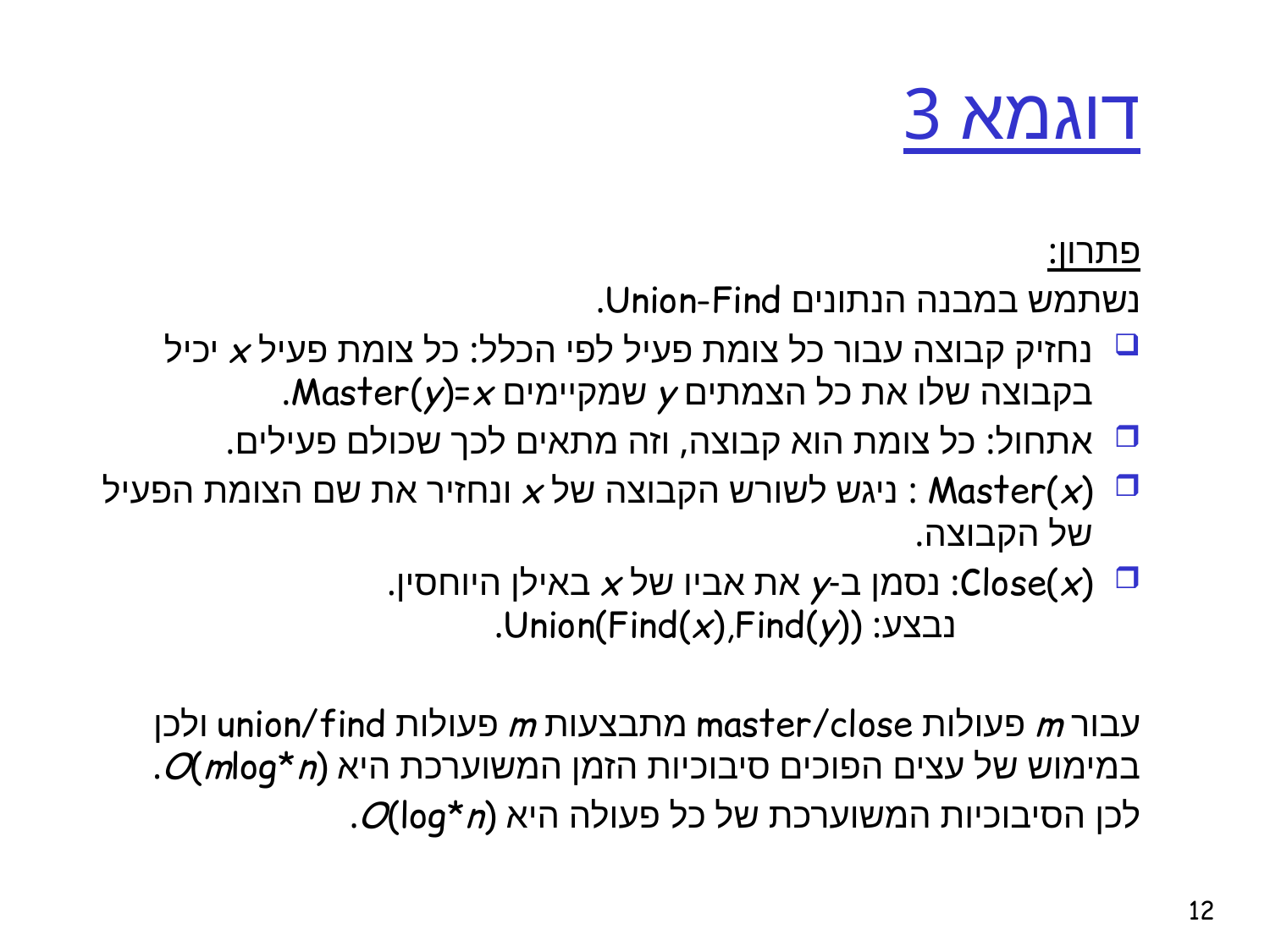

# דוגמא 3
פתרון:
נשתמש במבנה הנתונים Union-Find.
נחזיק קבוצה עבור כל צומת פעיל לפי הכלל: כל צומת פעיל x יכיל בקבוצה שלו את כל הצמתים y שמקיימים Master(y)=x.
אתחול: כל צומת הוא קבוצה, וזה מתאים לכך שכולם פעילים.
Master(x) : ניגש לשורש הקבוצה של x ונחזיר את שם הצומת הפעיל של הקבוצה.
Close(x): נסמן ב-y את אביו של x באילן היוחסין.
               נבצע: Union(Find(x),Find(y)).

עבור m פעולות master/close מתבצעות m פעולות union/find ולכן במימוש של עצים הפוכים סיבוכיות הזמן המשוערכת היא O(mlog*n).
לכן הסיבוכיות המשוערכת של כל פעולה היא O(log*n).
12